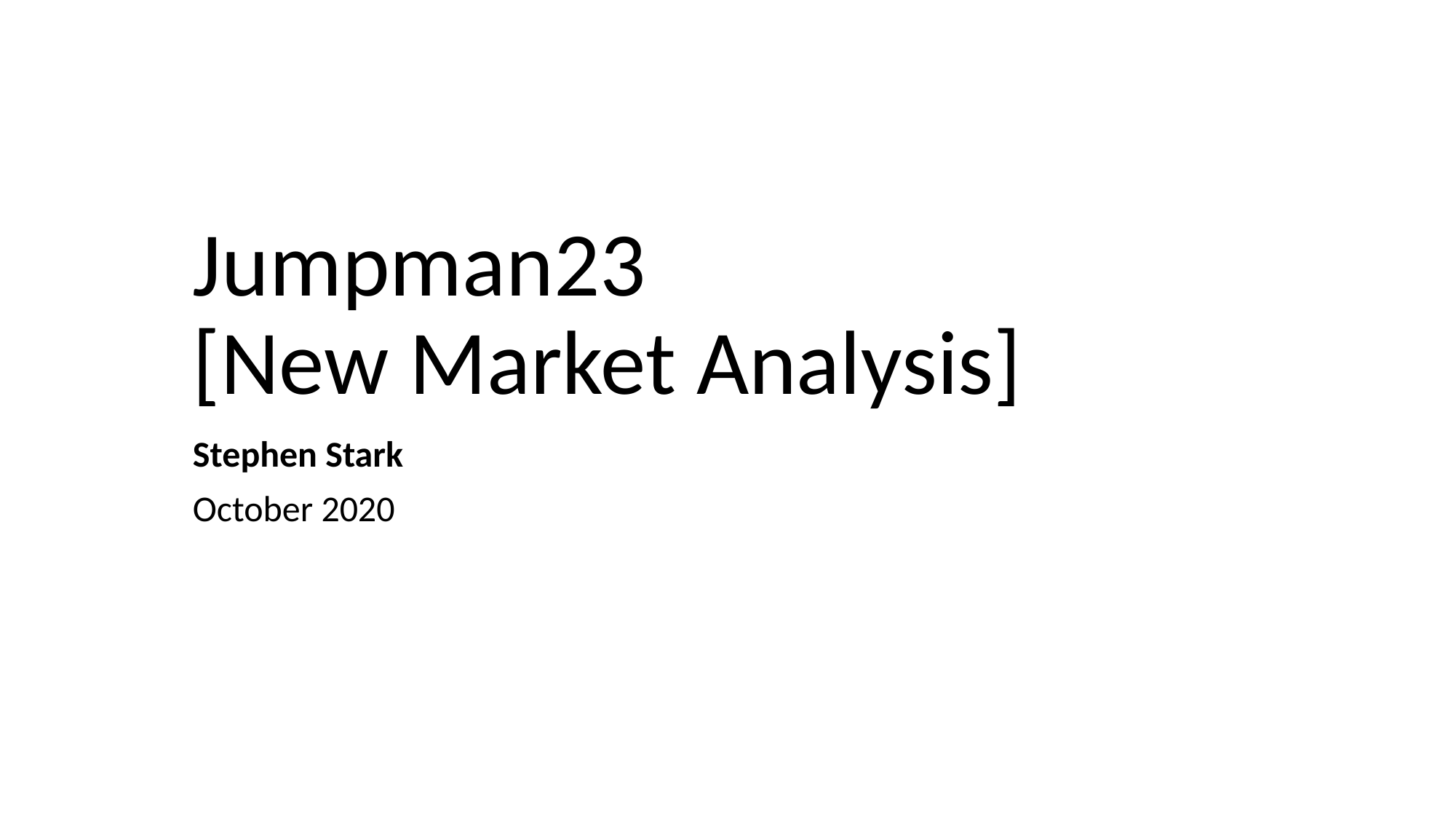

# Jumpman23 [New Market Analysis]
Stephen Stark
October 2020